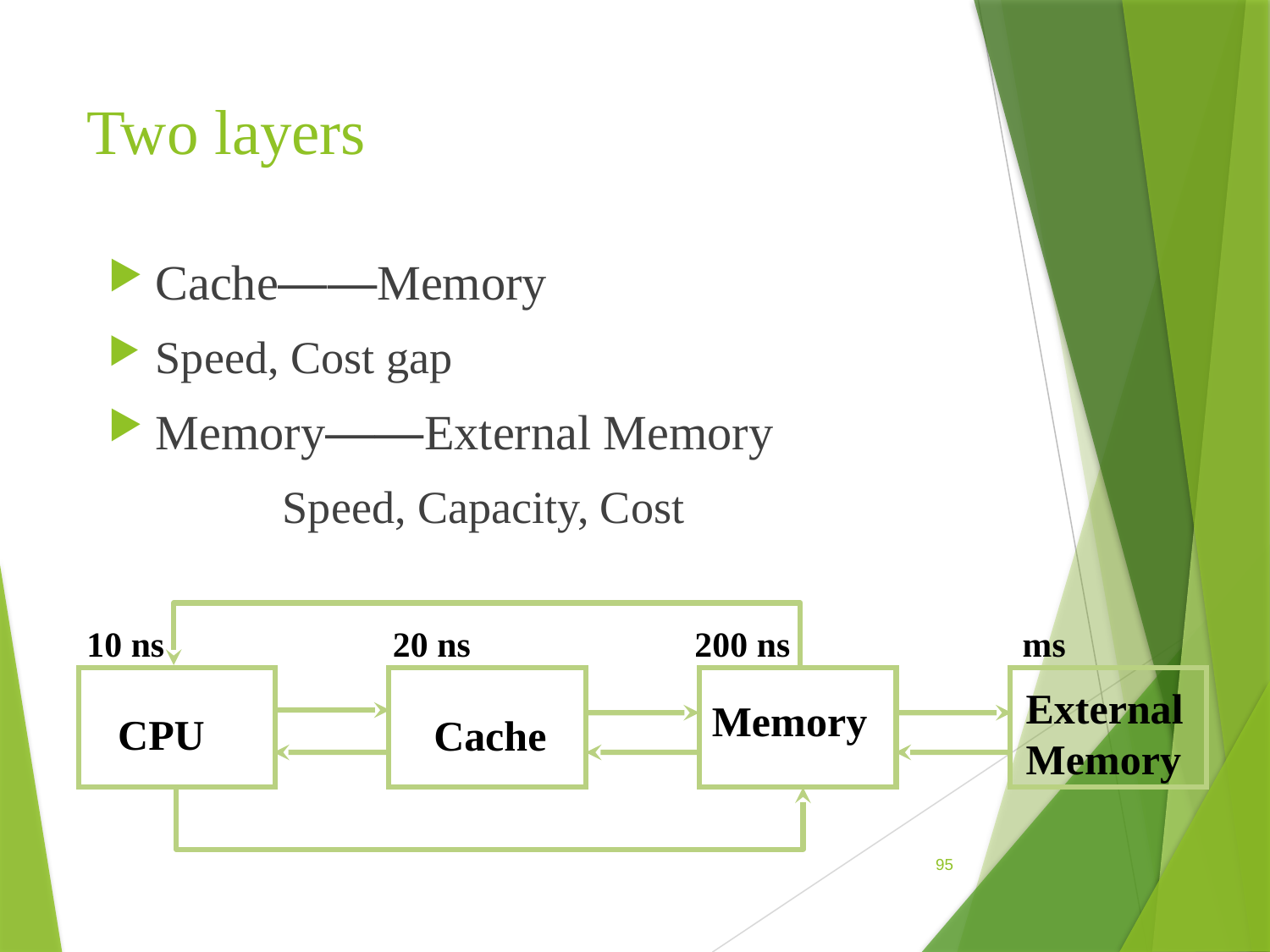

Two layers
Cache——Memory
Speed, Cost gap
Memory——External Memory
		Speed, Capacity, Cost

10 ns
20 ns
200 ns
ms

CPU

Memory

Cache

External Memory

95